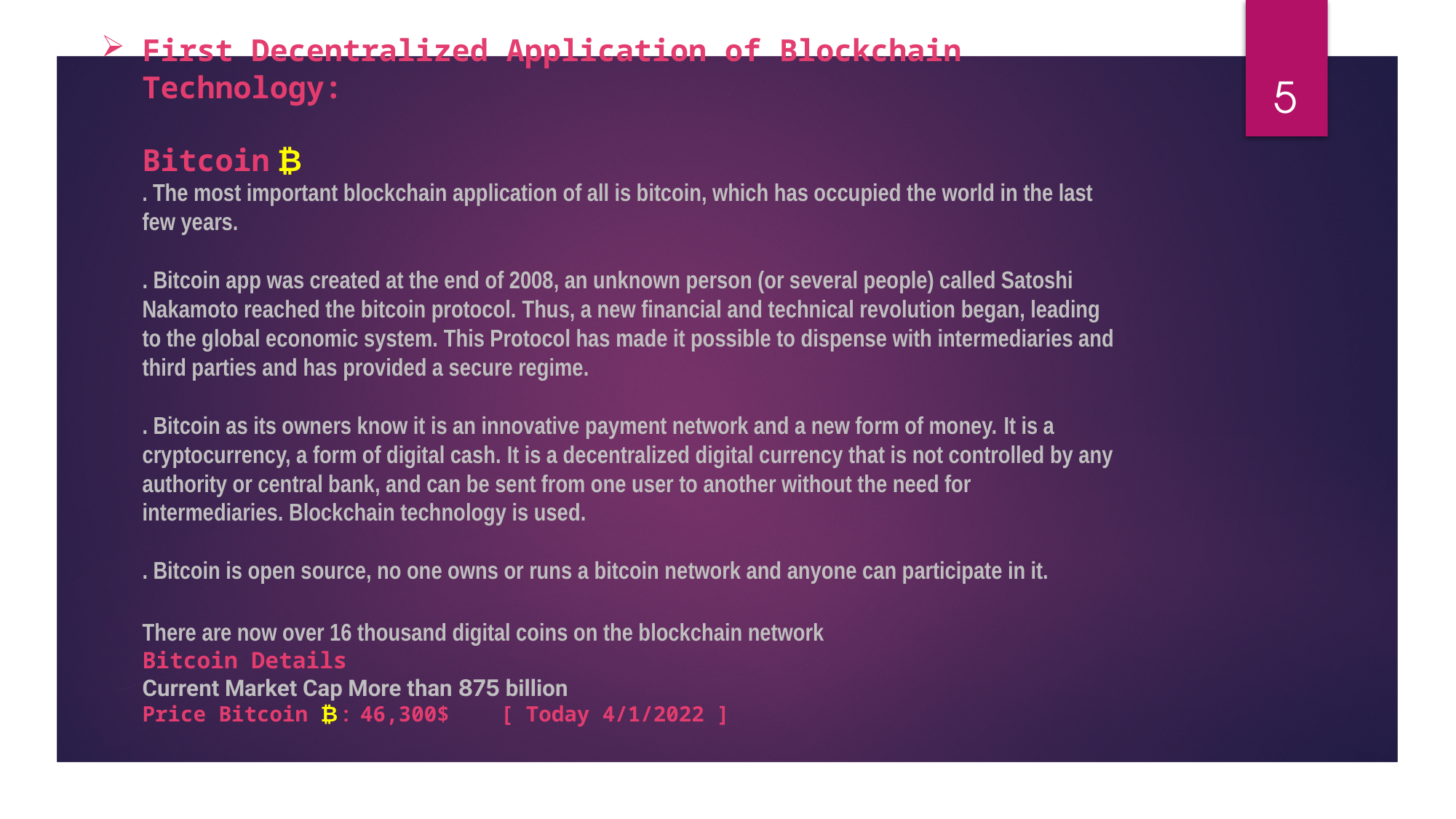

5
# First Decentralized Application of Blockchain Technology: Bitcoin ₿ . The most important blockchain application of all is bitcoin, which has occupied the world in the last few years. . Bitcoin app was created at the end of 2008, an unknown person (or several people) called Satoshi Nakamoto reached the bitcoin protocol. Thus, a new financial and technical revolution began, leading to the global economic system. This Protocol has made it possible to dispense with intermediaries and third parties and has provided a secure regime. . Bitcoin as its owners know it is an innovative payment network and a new form of money. It is a cryptocurrency, a form of digital cash. It is a decentralized digital currency that is not controlled by any authority or central bank, and can be sent from one user to another without the need for intermediaries. Blockchain technology is used. . Bitcoin is open source, no one owns or runs a bitcoin network and anyone can participate in it. There are now over 16 thousand digital coins on the blockchain network Bitcoin Details Current Market Cap More than 875 billion Price Bitcoin ₿ :  46,300$    [ Today 4/1/2022 ]